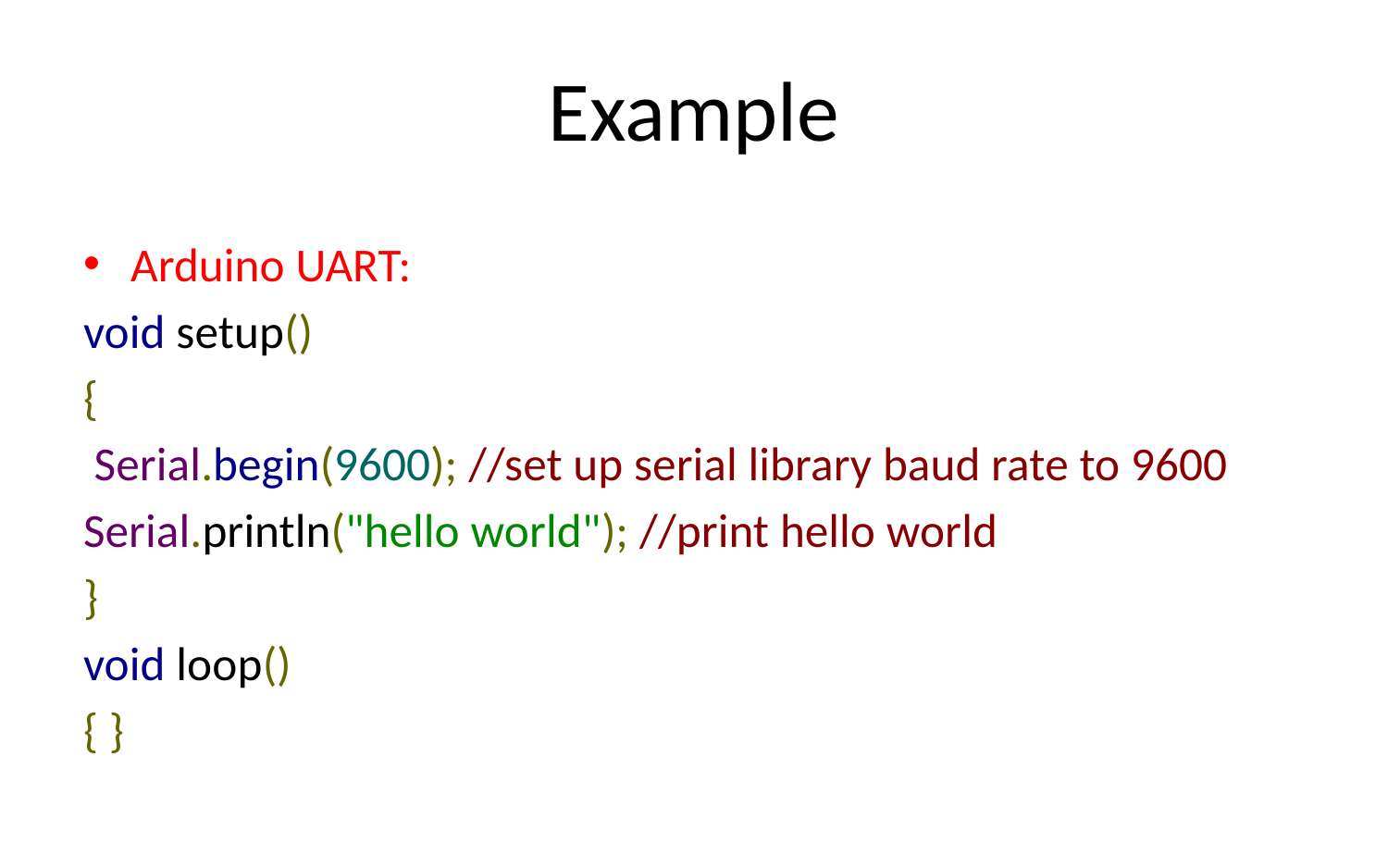

# Example

Arduino UART:
void setup()
{
 Serial.begin(9600); //set up serial library baud rate to 9600
Serial.println("hello world"); //print hello world
}
void loop()
{ }